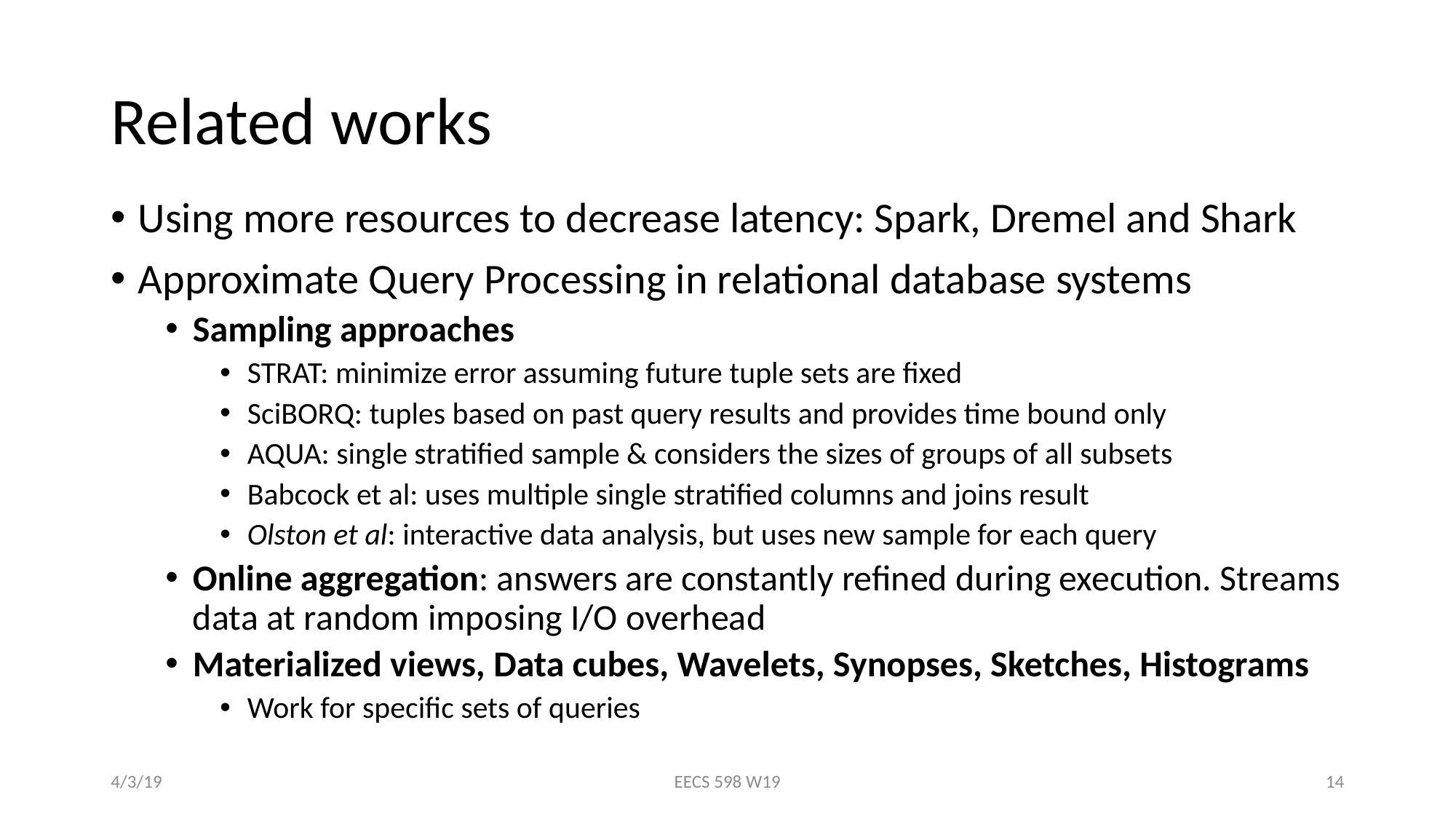

# Related works
Using more resources to decrease latency: Spark, Dremel and Shark
Approximate Query Processing in relational database systems
Sampling approaches
STRAT: minimize error assuming future tuple sets are fixed
SciBORQ: tuples based on past query results and provides time bound only
AQUA: single stratified sample & considers the sizes of groups of all subsets
Babcock et al: uses multiple single stratified columns and joins result
Olston et al: interactive data analysis, but uses new sample for each query
Online aggregation: answers are constantly refined during execution. Streams data at random imposing I/O overhead
Materialized views, Data cubes, Wavelets, Synopses, Sketches, Histograms
Work for specific sets of queries
4/3/19
EECS 598 W19
14